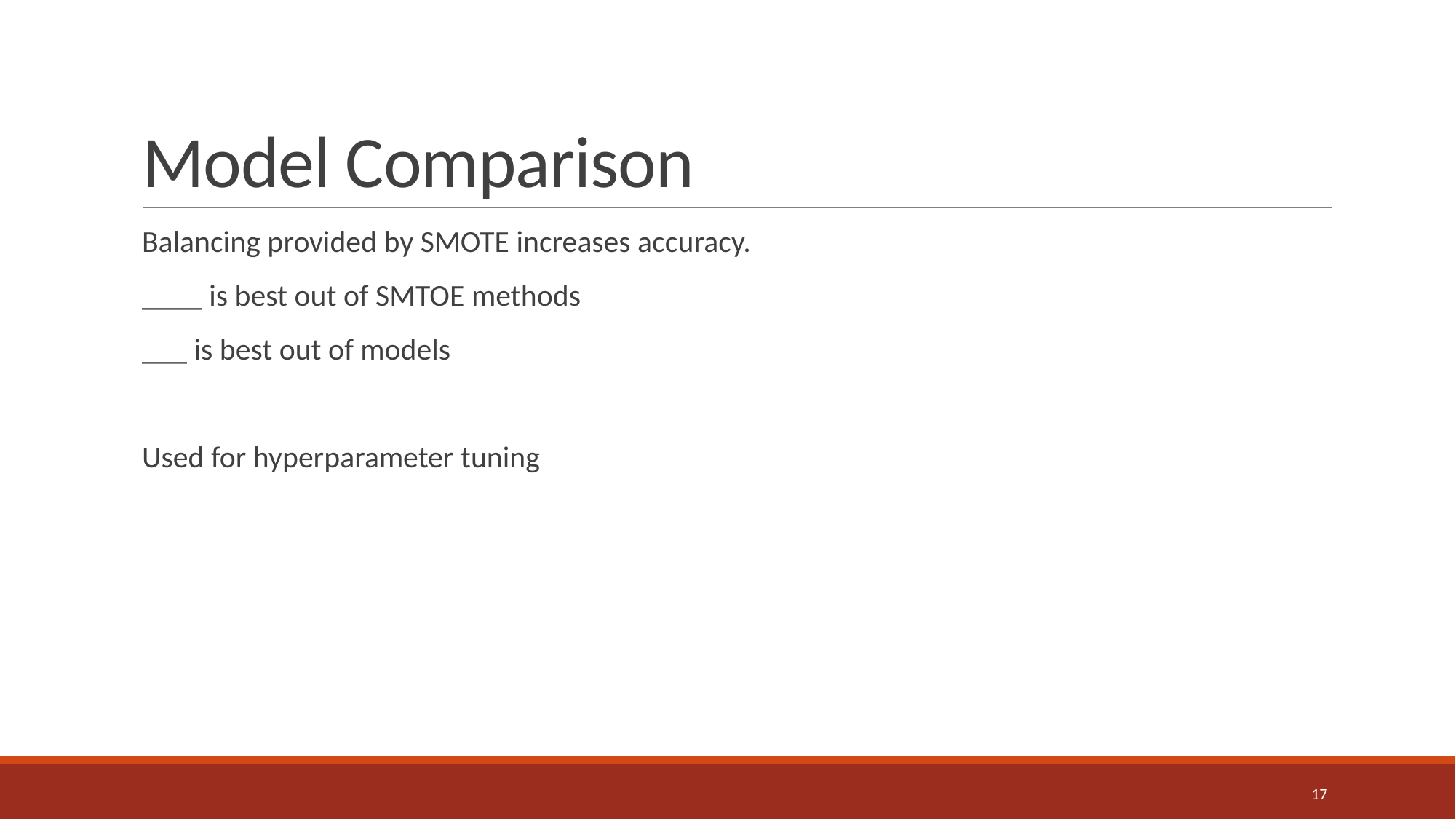

# Model Comparison
Balancing provided by SMOTE increases accuracy.
____ is best out of SMTOE methods
___ is best out of models

Used for hyperparameter tuning
17